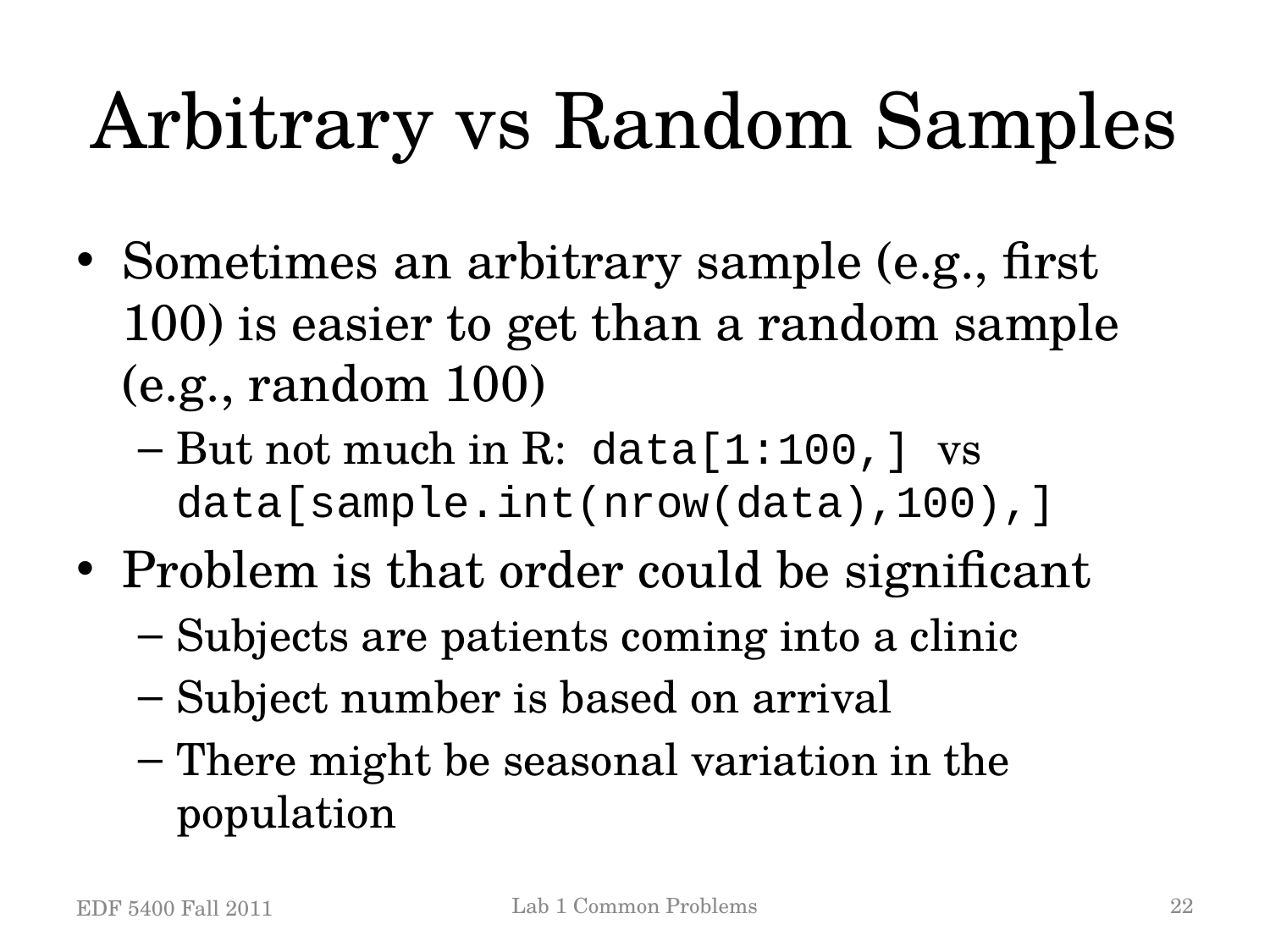

# Arbitrary vs Random Samples
Sometimes an arbitrary sample (e.g., first 100) is easier to get than a random sample (e.g., random 100)
But not much in R:  data[1:100,] vs data[sample.int(nrow(data),100),]
Problem is that order could be significant
Subjects are patients coming into a clinic
Subject number is based on arrival
There might be seasonal variation in the population
EDF 5400 Fall 2011
Lab 1 Common Problems
22